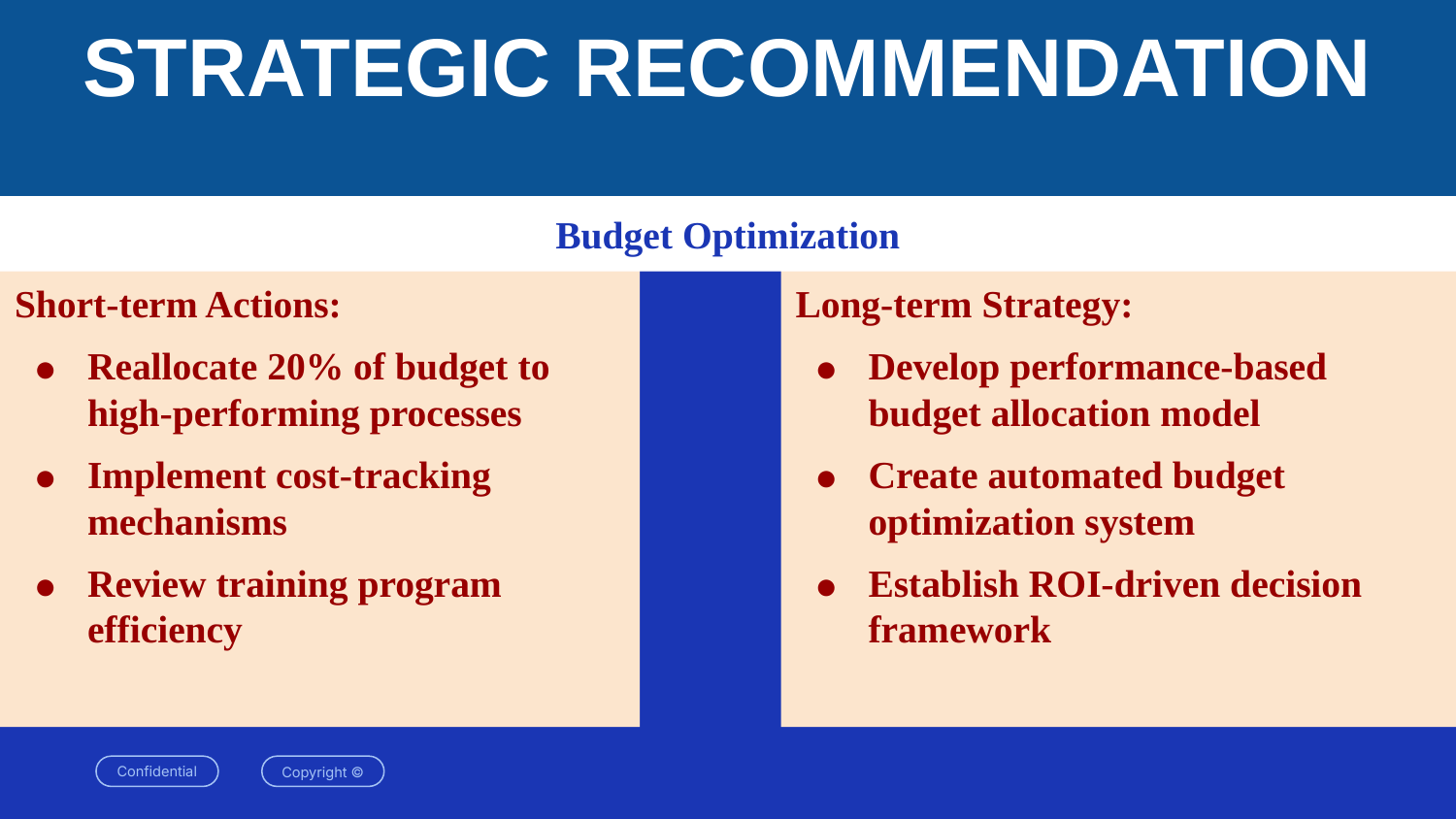

# STRATEGIC RECOMMENDATION
Budget Optimization
Short-term Actions:
Reallocate 20% of budget to high-performing processes
Implement cost-tracking mechanisms
Review training program efficiency

Long-term Strategy:
Develop performance-based budget allocation model
Create automated budget optimization system
Establish ROI-driven decision framework